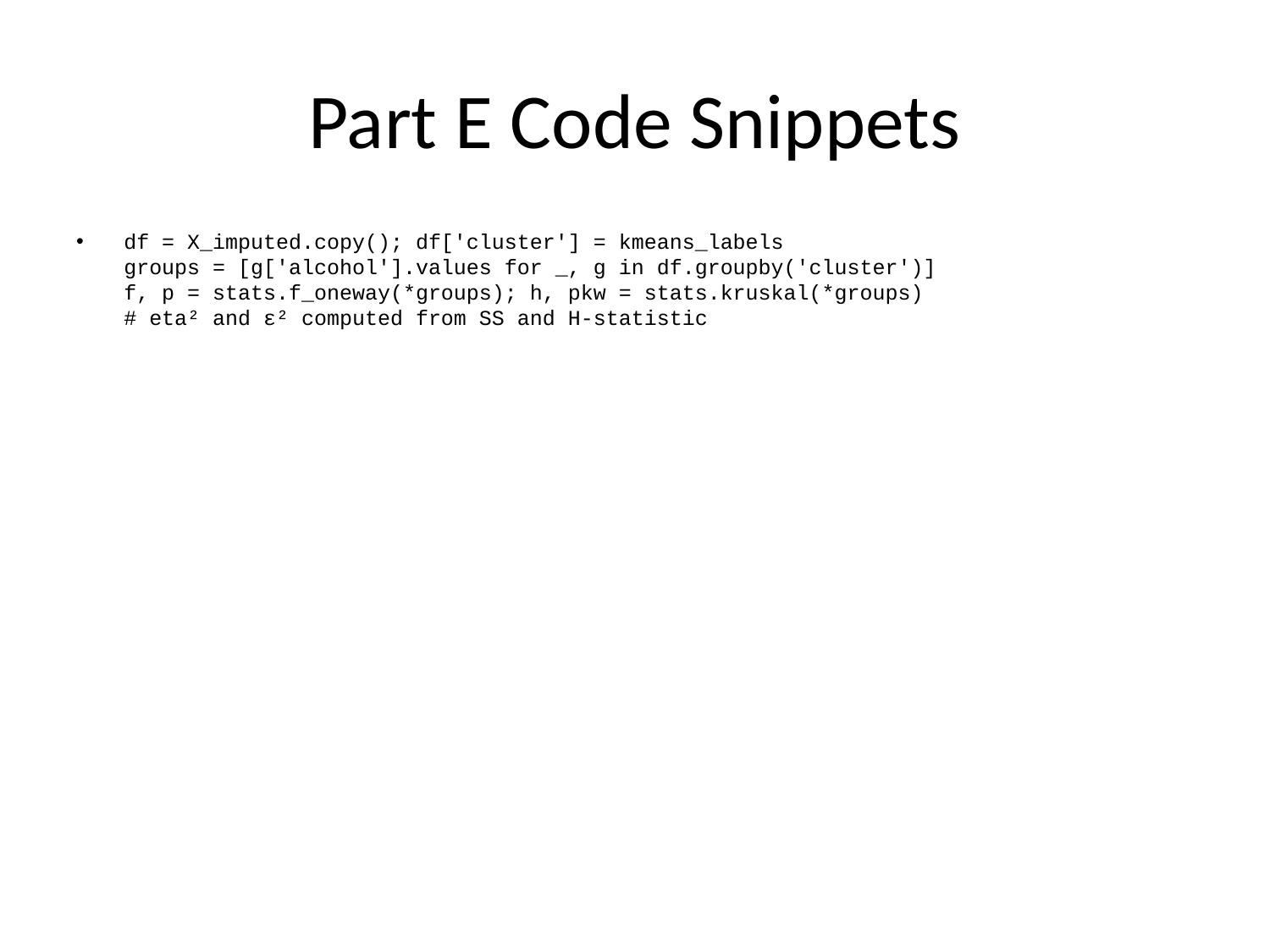

# Part E Code Snippets
df = X_imputed.copy(); df['cluster'] = kmeans_labels
groups = [g['alcohol'].values for _, g in df.groupby('cluster')]
f, p = stats.f_oneway(*groups); h, pkw = stats.kruskal(*groups)
# eta² and ε² computed from SS and H-statistic